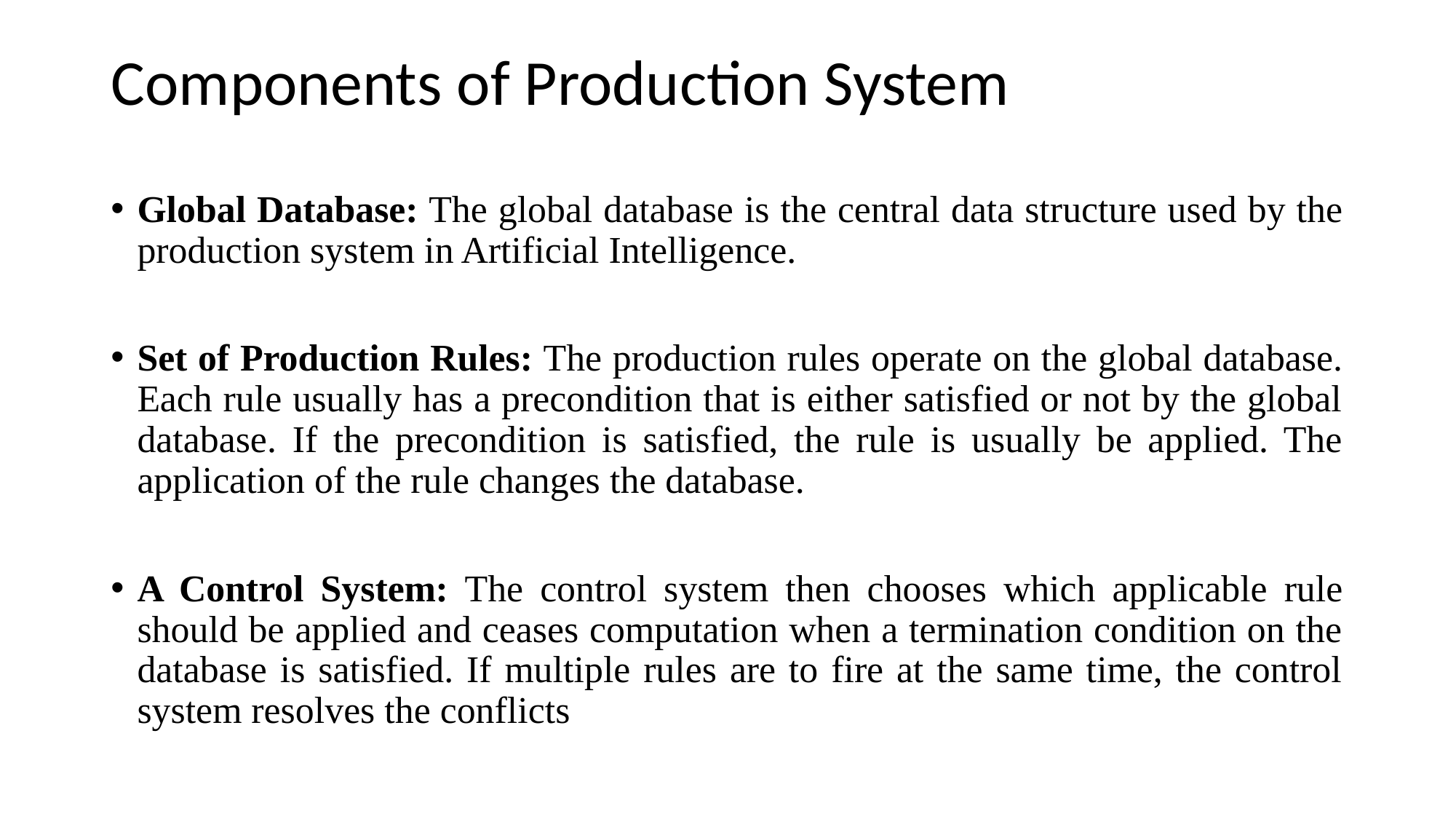

# Components of Production System
Global Database: The global database is the central data structure used by the production system in Artificial Intelligence.

Set of Production Rules: The production rules operate on the global database. Each rule usually has a precondition that is either satisfied or not by the global database. If the precondition is satisfied, the rule is usually be applied. The application of the rule changes the database.

A Control System: The control system then chooses which applicable rule should be applied and ceases computation when a termination condition on the database is satisfied. If multiple rules are to fire at the same time, the control system resolves the conflicts